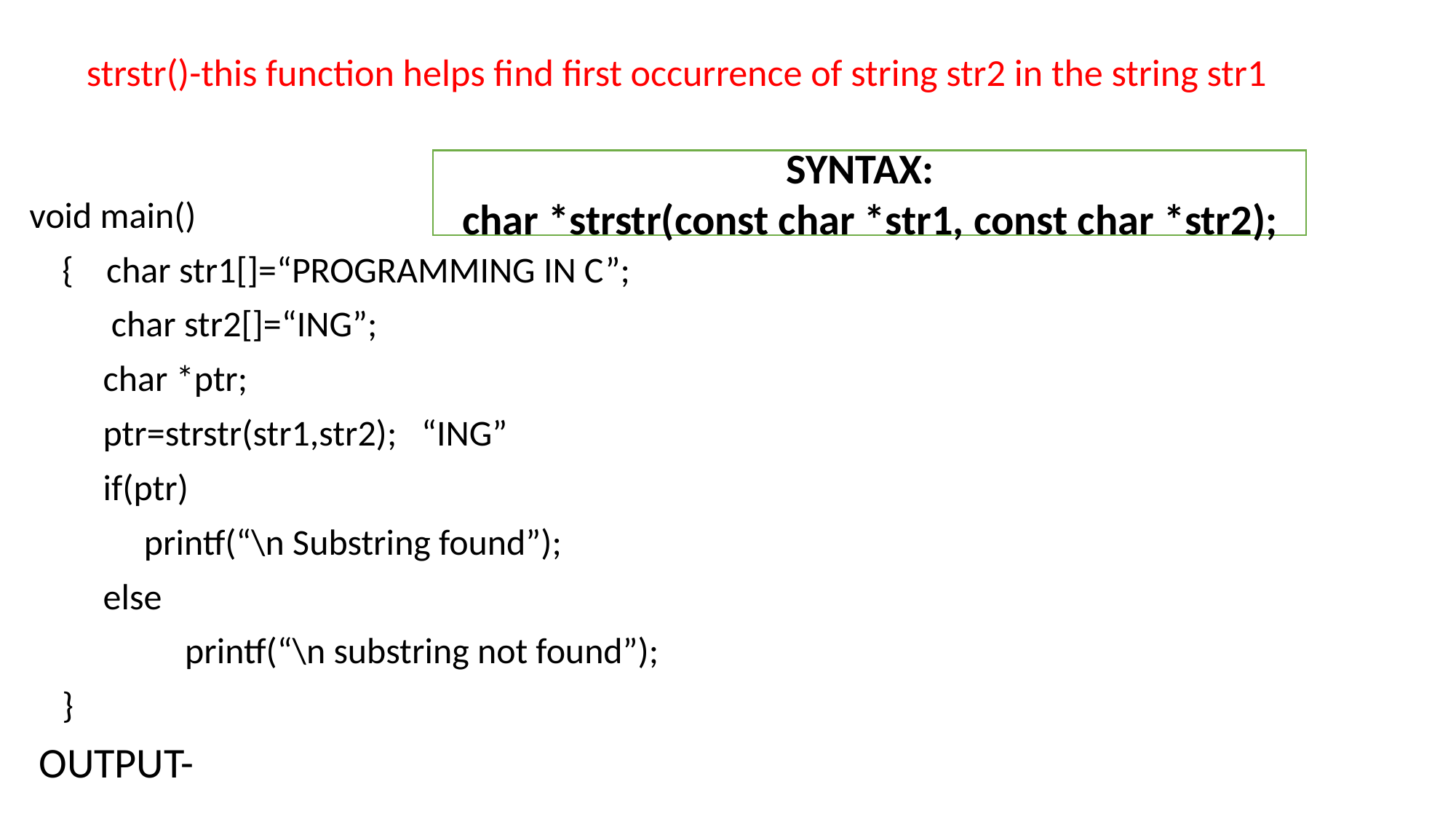

# strstr()-this function helps find first occurrence of string str2 in the string str1

void main()
    {    char str1[]=“PROGRAMMING IN C”;
          char str2[]=“ING”;
         char *ptr;
         ptr=strstr(str1,str2);   “ING”
         if(ptr)
              printf(“\n Substring found”);
         else
                   printf(“\n substring not found”);
    }
 OUTPUT-
SYNTAX:
char *strstr(const char *str1, const char *str2);